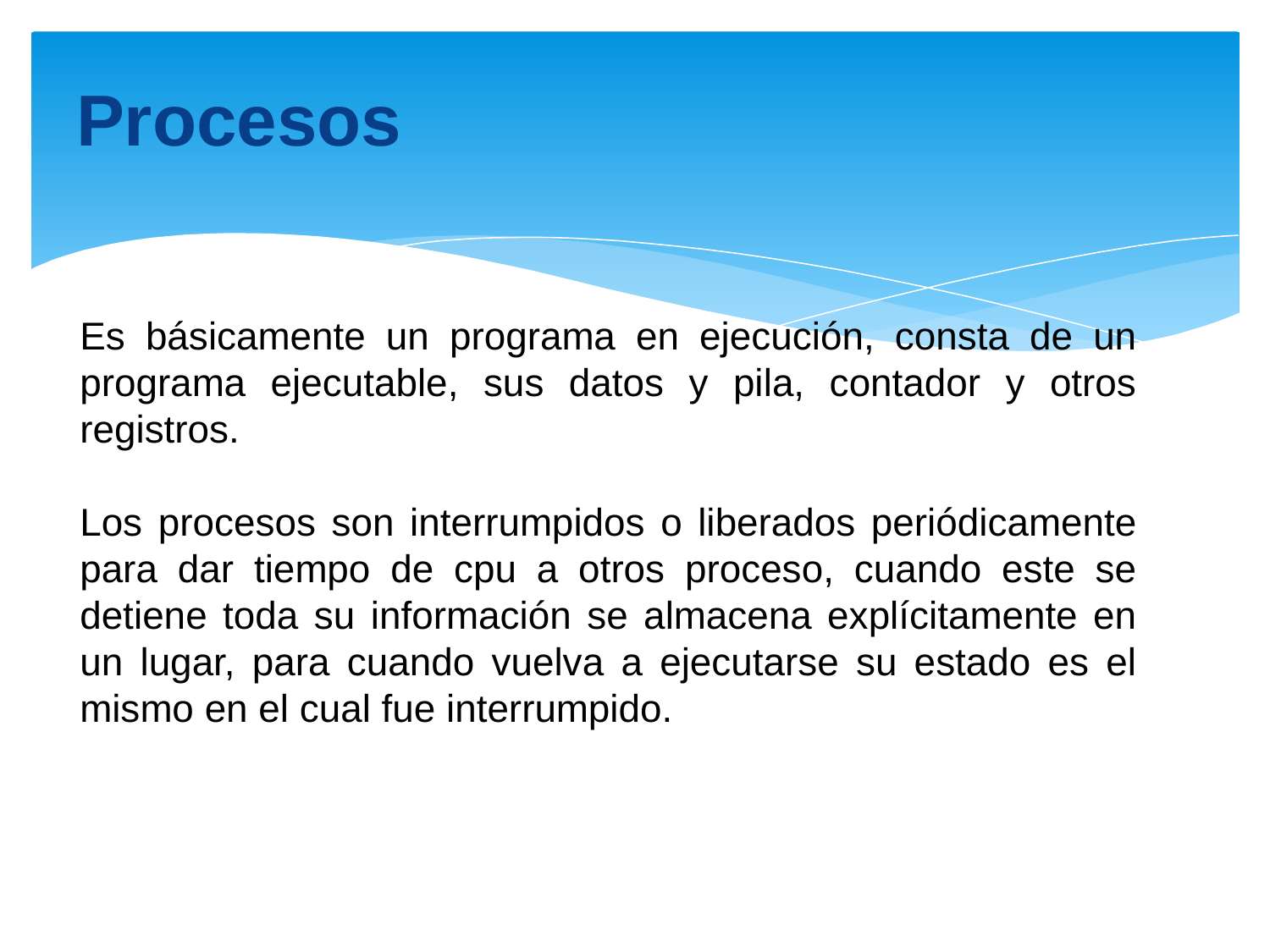

# Procesos
Es básicamente un programa en ejecución, consta de un programa ejecutable, sus datos y pila, contador y otros registros.

Los procesos son interrumpidos o liberados periódicamente para dar tiempo de cpu a otros proceso, cuando este se detiene toda su información se almacena explícitamente en un lugar, para cuando vuelva a ejecutarse su estado es el mismo en el cual fue interrumpido.